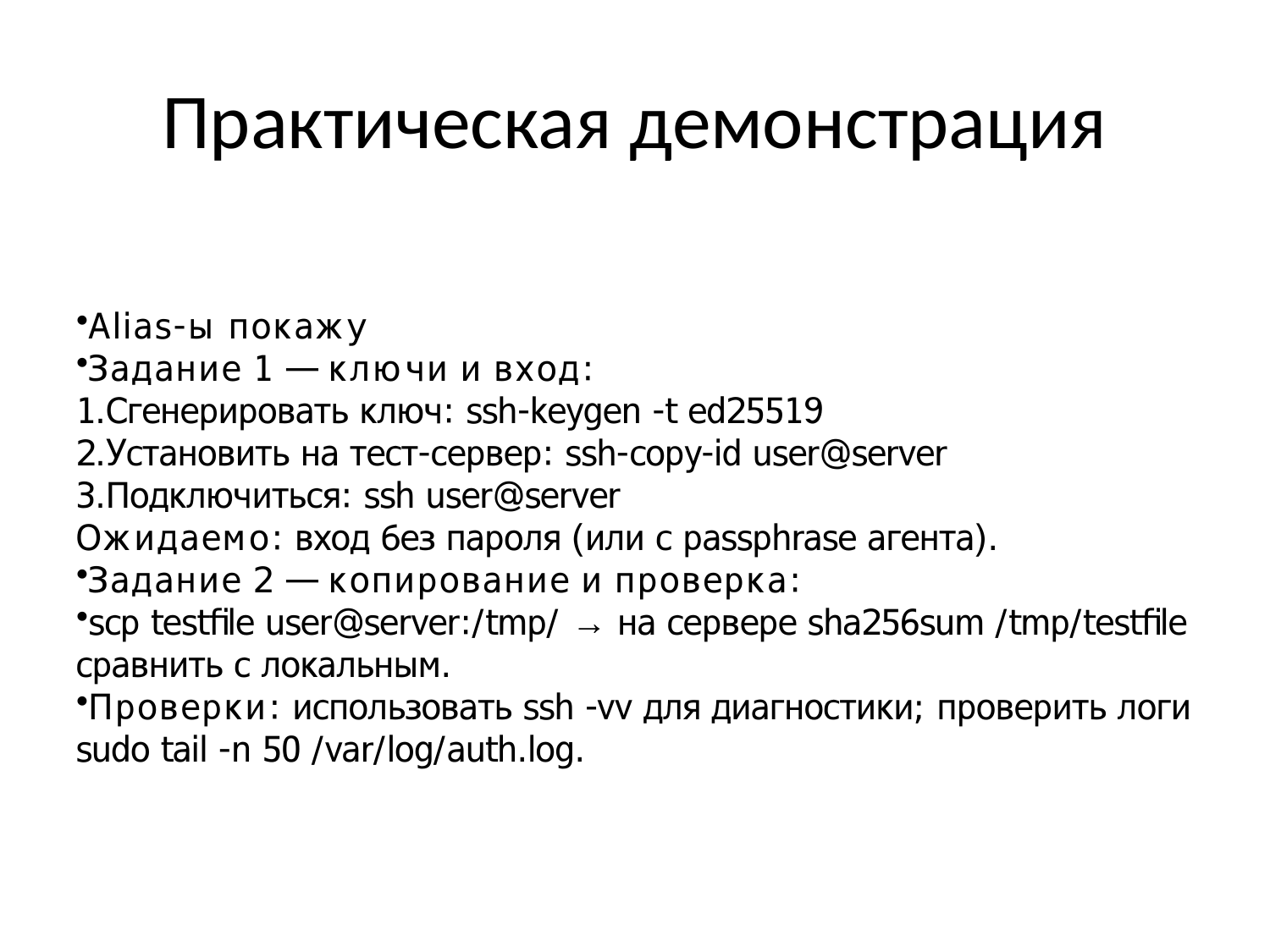

# Практическая демонстрация
Alias-ы покажу
Задание 1 — ключи и вход:
Сгенерировать ключ: ssh-keygen -t ed25519
Установить на тест-сервер: ssh-copy-id user@server
Подключиться: ssh user@server
Ожидаемо: вход без пароля (или с passphrase агента).
Задание 2 — копирование и проверка:
scp testfile user@server:/tmp/ → на сервере sha256sum /tmp/testfile сравнить с локальным.
Проверки: использовать ssh -vv для диагностики; проверить логи sudo tail -n 50 /var/log/auth.log.